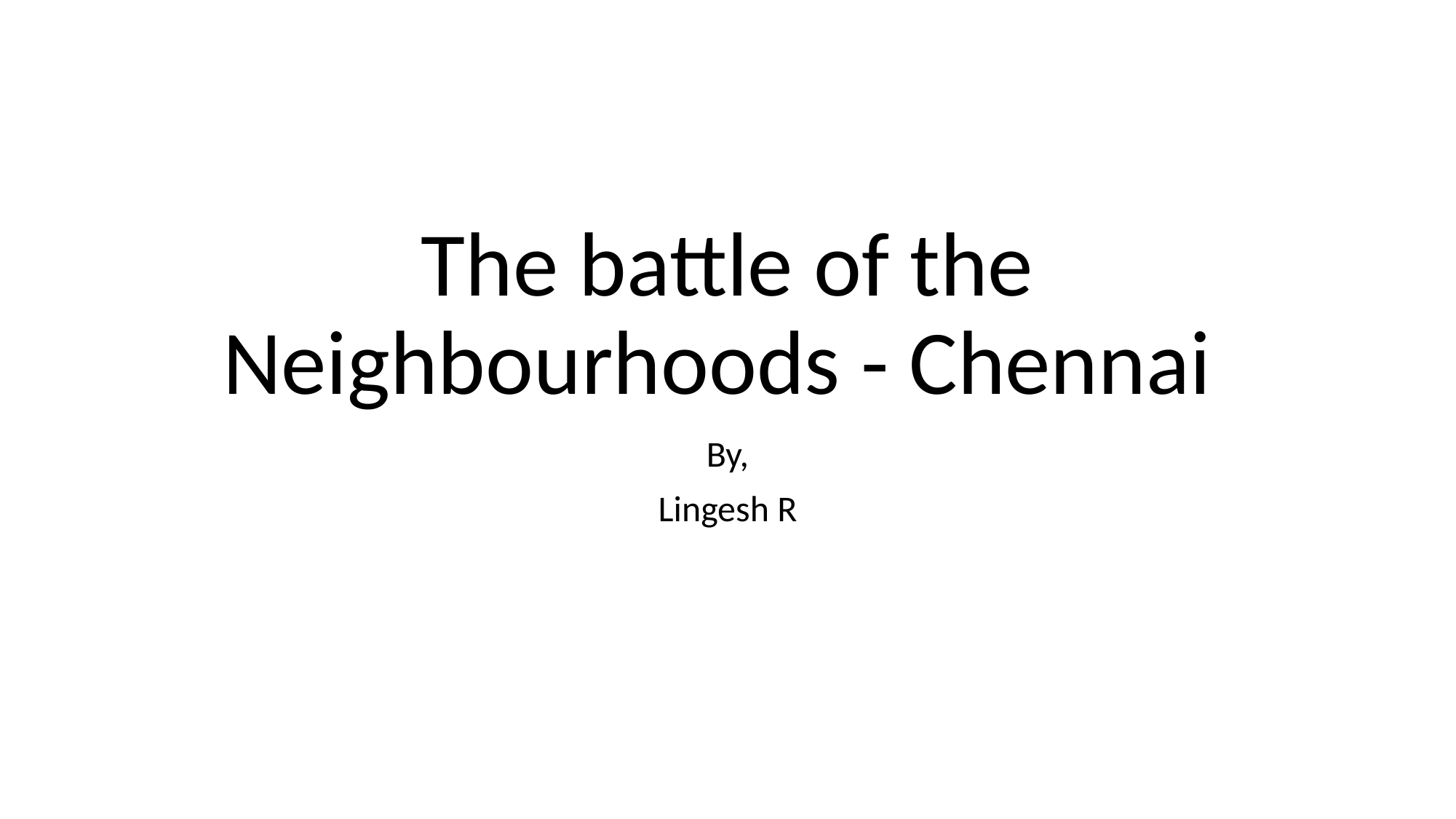

# The battle of the Neighbourhoods - Chennai
By,
Lingesh R